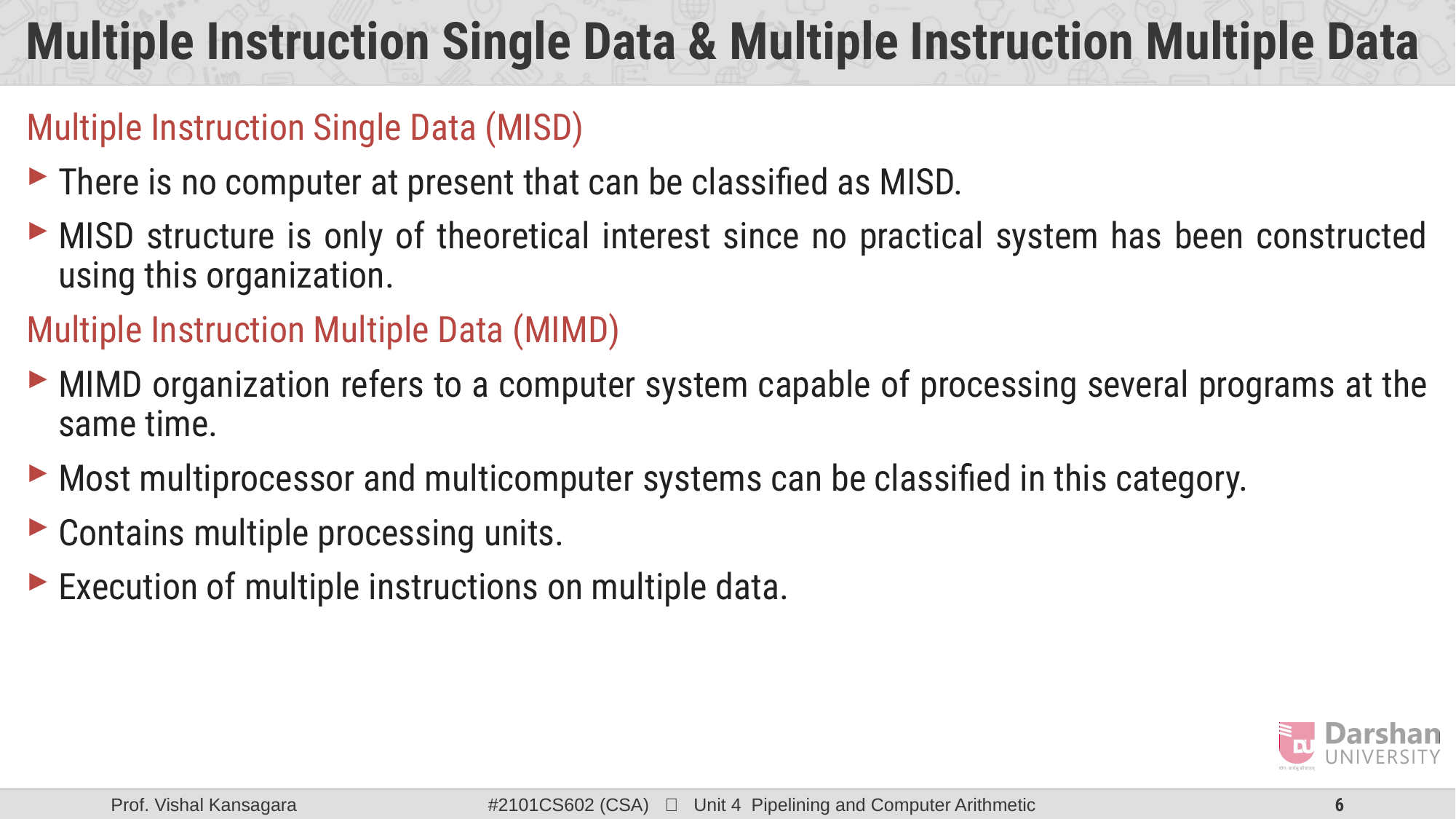

# Multiple Instruction Single Data & Multiple Instruction Multiple Data
Multiple Instruction Single Data (MISD)
There is no computer at present that can be classified as MISD.
MISD structure is only of theoretical interest since no practical system has been constructed using this organization.
Multiple Instruction Multiple Data (MIMD)
MIMD organization refers to a computer system capable of processing several programs at the same time.
Most multiprocessor and multicomputer systems can be classified in this category.
Contains multiple processing units.
Execution of multiple instructions on multiple data.